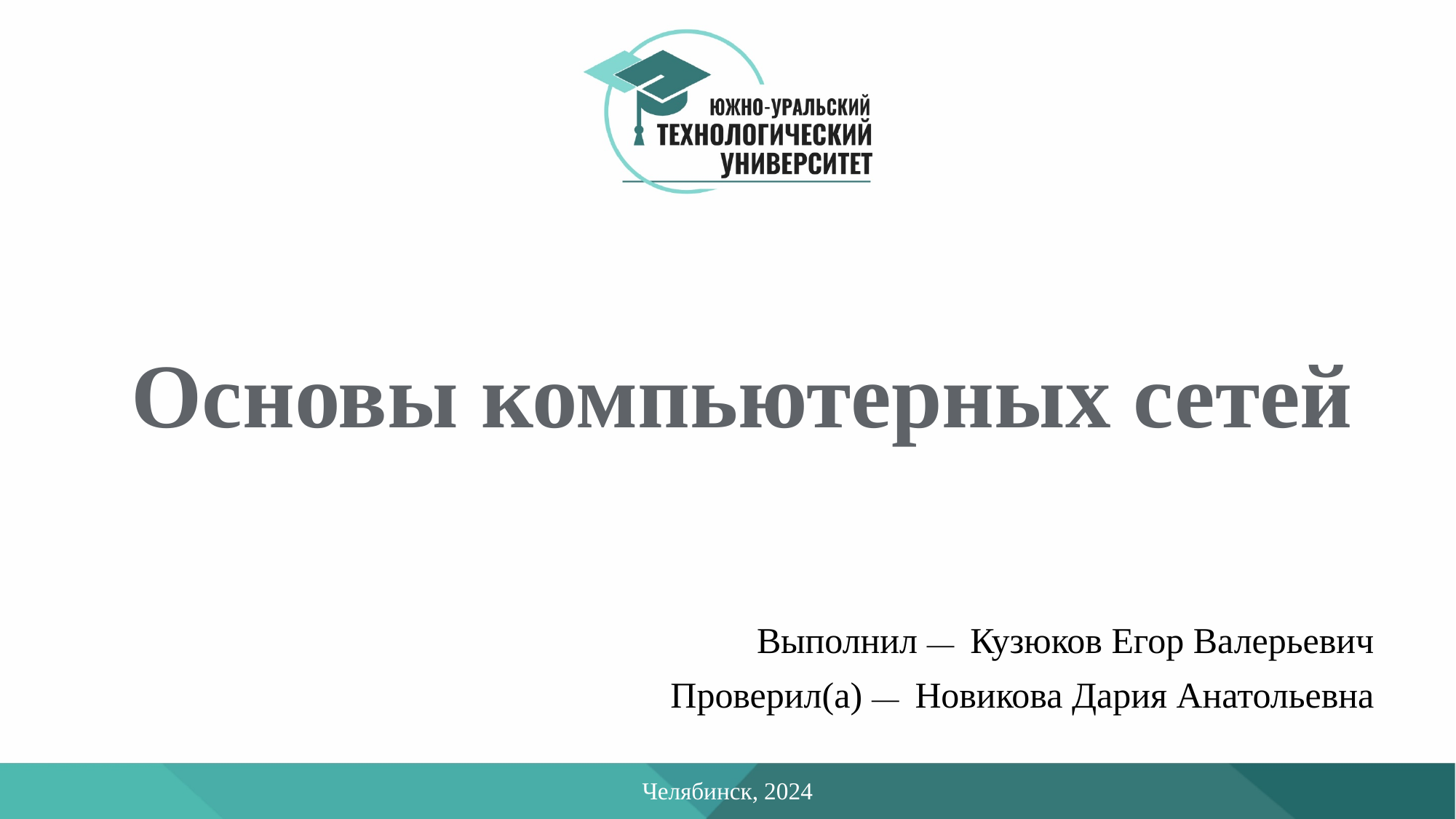

# Основы компьютерных сетей
Выполнил —  Кузюков Егор Валерьевич
Проверил(а) —  Новикова Дария Анатольевна
Челябинск, 2024